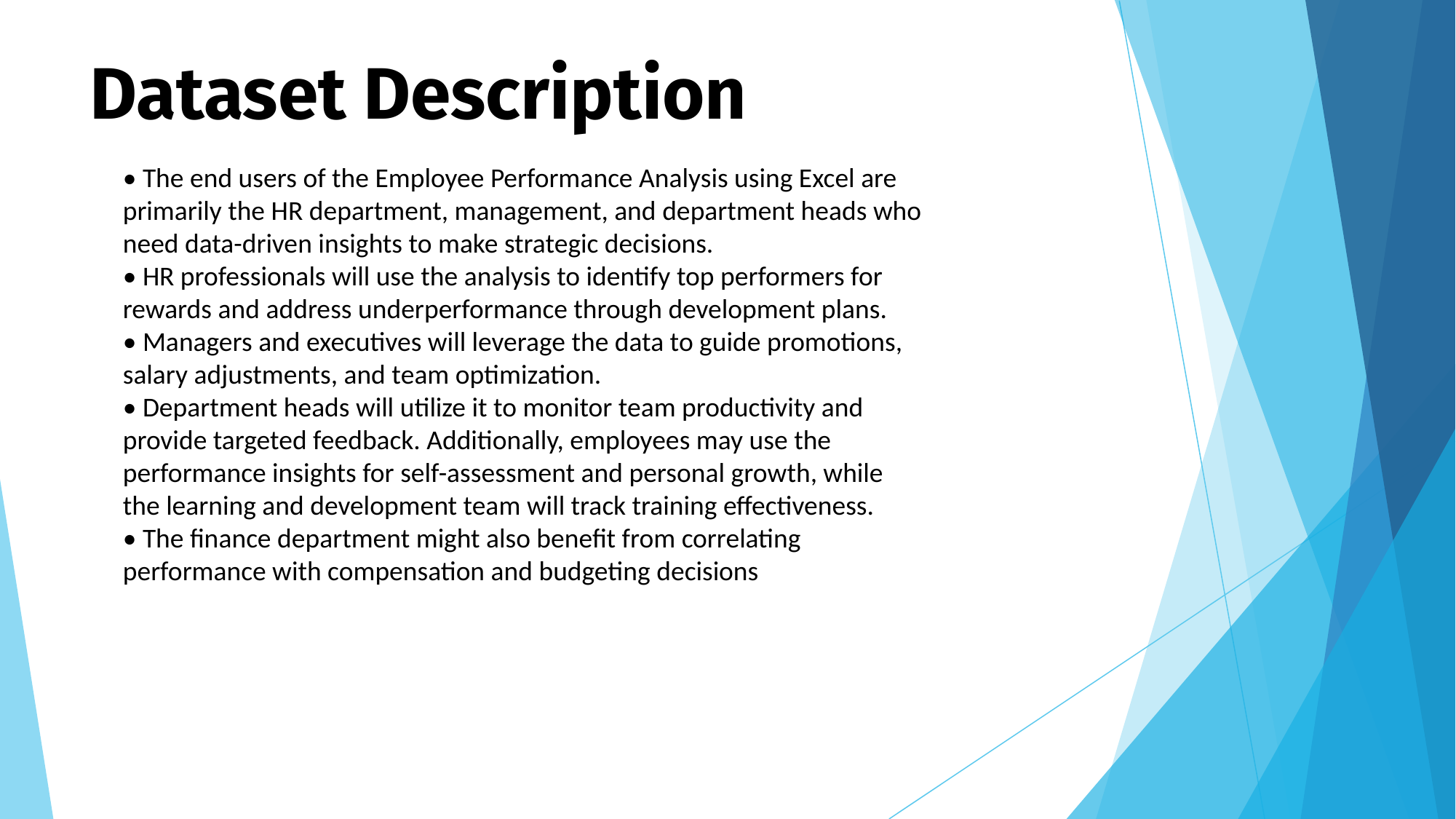

# Dataset Description
• The end users of the Employee Performance Analysis using Excel are
primarily the HR department, management, and department heads who
need data-driven insights to make strategic decisions.
• HR professionals will use the analysis to identify top performers for
rewards and address underperformance through development plans.
• Managers and executives will leverage the data to guide promotions,
salary adjustments, and team optimization.
• Department heads will utilize it to monitor team productivity and
provide targeted feedback. Additionally, employees may use the
performance insights for self-assessment and personal growth, while
the learning and development team will track training effectiveness.
• The finance department might also benefit from correlating
performance with compensation and budgeting decisions